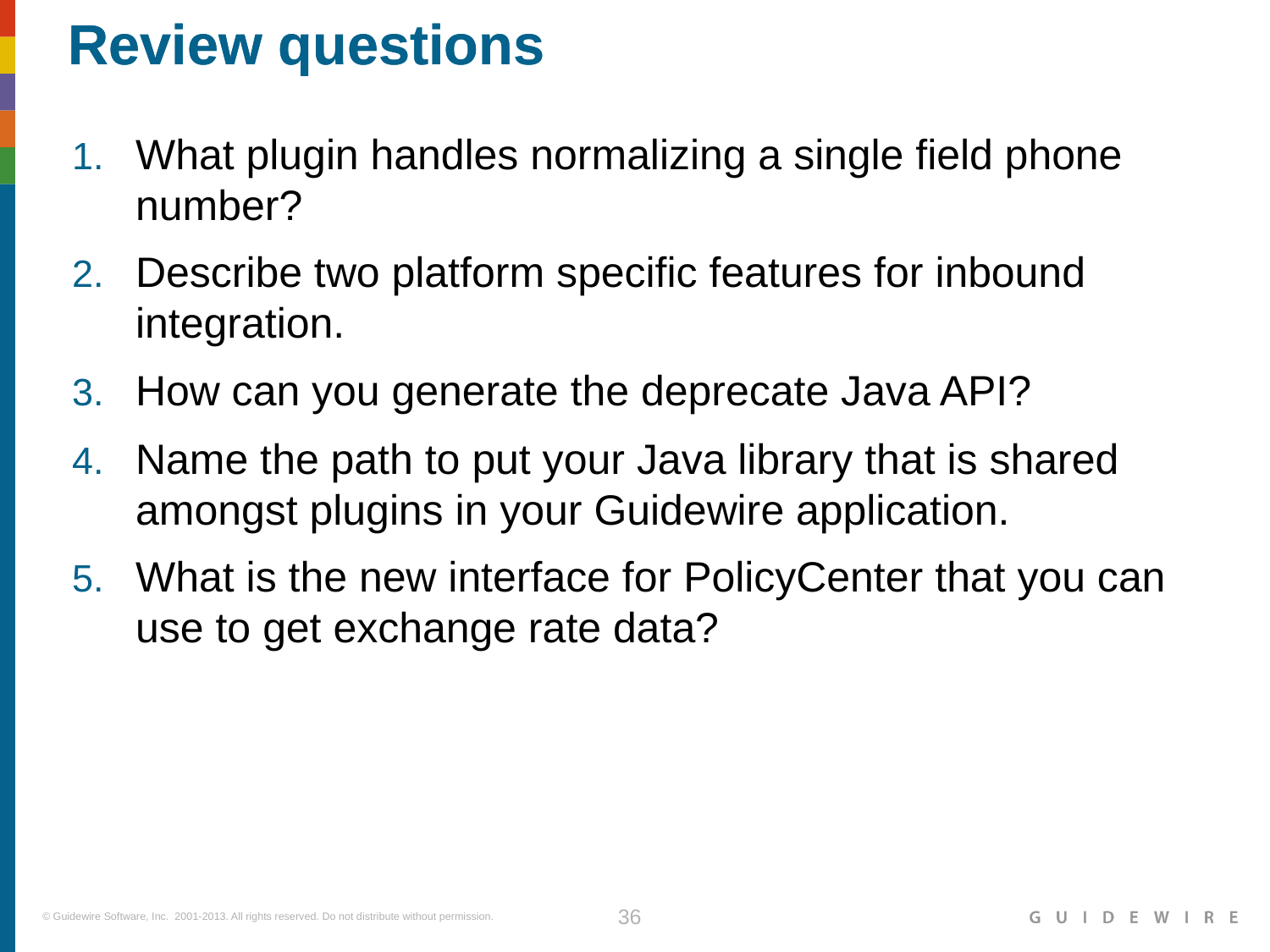

What plugin handles normalizing a single field phone number?
Describe two platform specific features for inbound integration.
How can you generate the deprecate Java API?
Name the path to put your Java library that is shared amongst plugins in your Guidewire application.
What is the new interface for PolicyCenter that you can use to get exchange rate data?